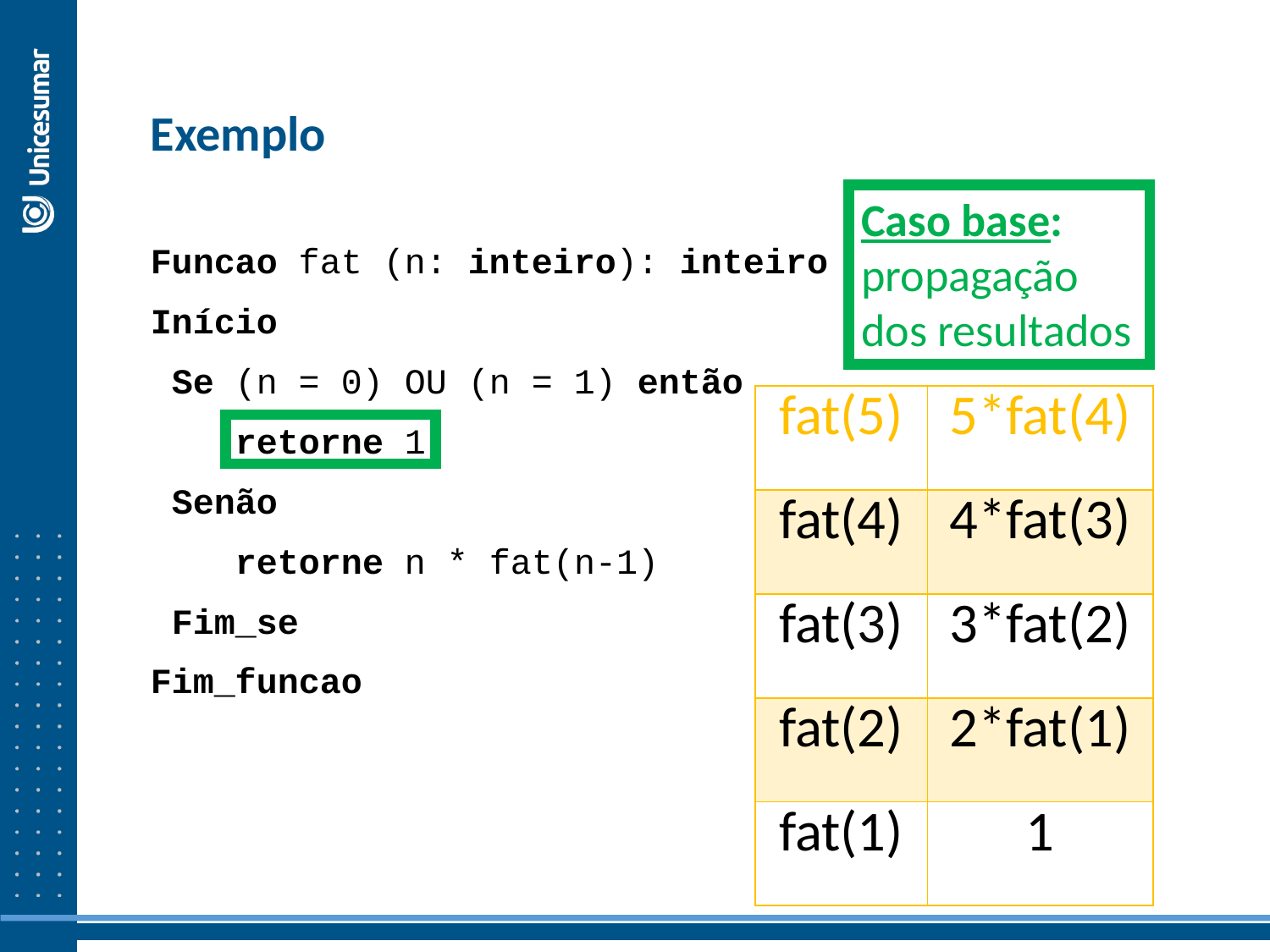

Exemplo
Caso base: propagação
dos resultados

Funcao fat (n: inteiro): inteiro
Início
 Se (n = 0) OU (n = 1) então
    retorne 1
 Senão
    retorne n * fat(n-1)
 Fim_se
Fim_funcao
| fat(5) | 5\*fat(4) |
| --- | --- |
| fat(4) | 4\*fat(3) |
| fat(3) | 3\*fat(2) |
| fat(2) | 2\*fat(1) |
| fat(1) | 1 |